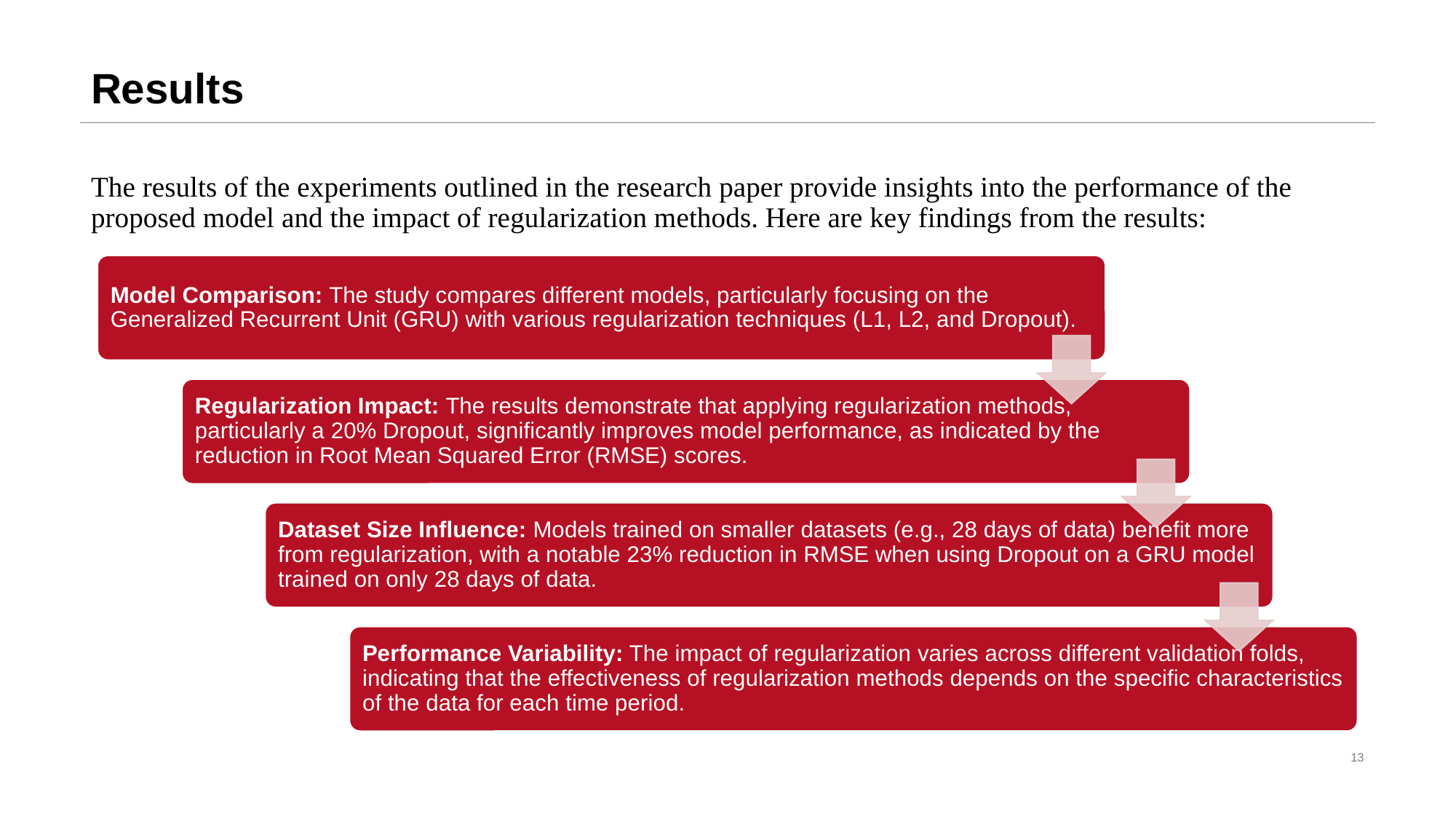

# Results

The results of the experiments outlined in the research paper provide insights into the performance of the proposed model and the impact of regularization methods. Here are key findings from the results:
Model Comparison: The study compares different models, particularly focusing on the Generalized Recurrent Unit (GRU) with various regularization techniques (L1, L2, and Dropout).
Regularization Impact: The results demonstrate that applying regularization methods, particularly a 20% Dropout, significantly improves model performance, as indicated by the reduction in Root Mean Squared Error (RMSE) scores.
Dataset Size Influence: Models trained on smaller datasets (e.g., 28 days of data) benefit more from regularization, with a notable 23% reduction in RMSE when using Dropout on a GRU model trained on only 28 days of data.
Performance Variability: The impact of regularization varies across different validation folds, indicating that the effectiveness of regularization methods depends on the specific characteristics of the data for each time period.

13